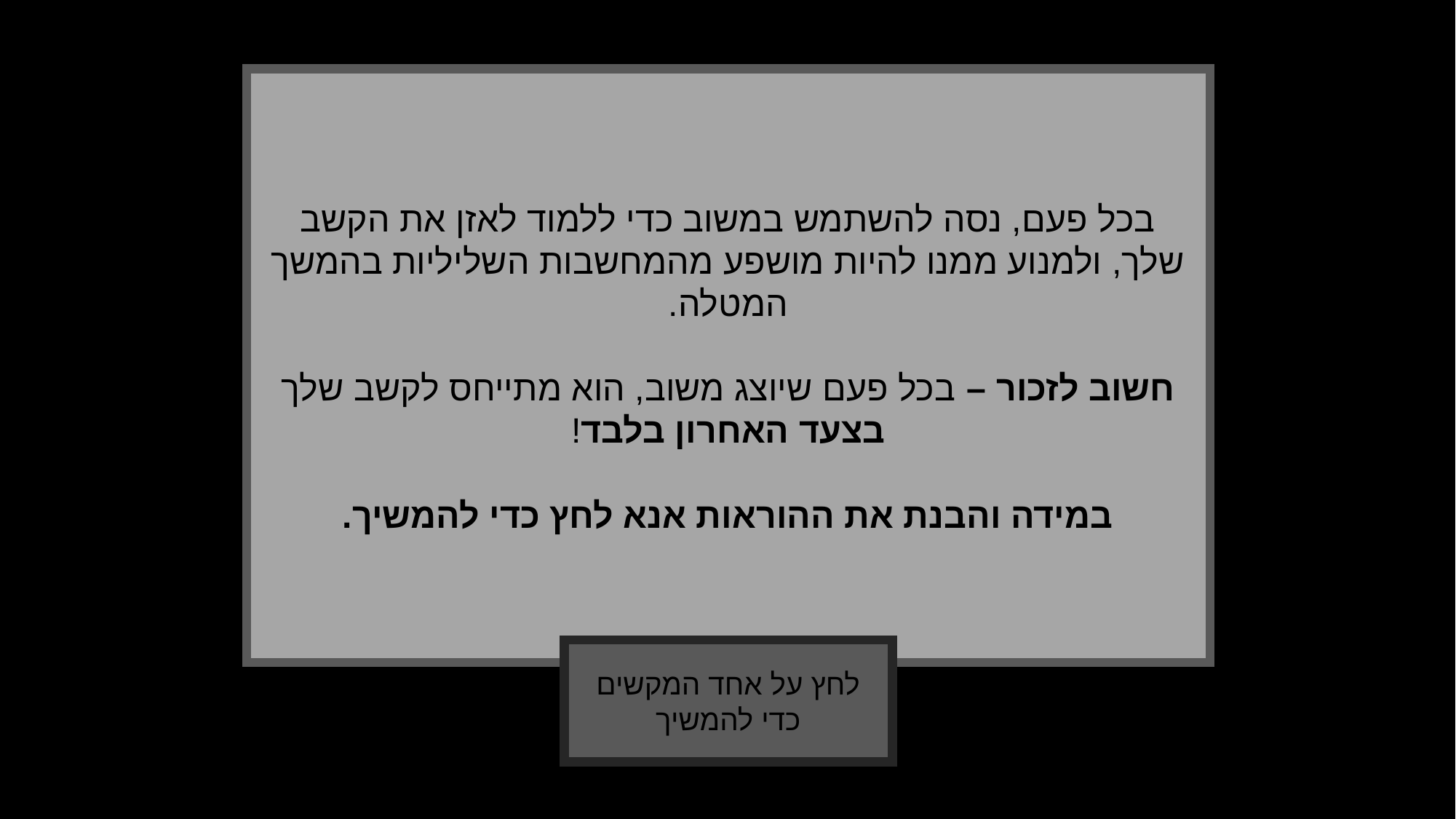

בכל פעם, נסה להשתמש במשוב כדי ללמוד לאזן את הקשב שלך, ולמנוע ממנו להיות מושפע מהמחשבות השליליות בהמשך המטלה.

חשוב לזכור – בכל פעם שיוצג משוב, הוא מתייחס לקשב שלך בצעד האחרון בלבד!

במידה והבנת את ההוראות אנא לחץ כדי להמשיך.
לחץ על אחד המקשים כדי להמשיך